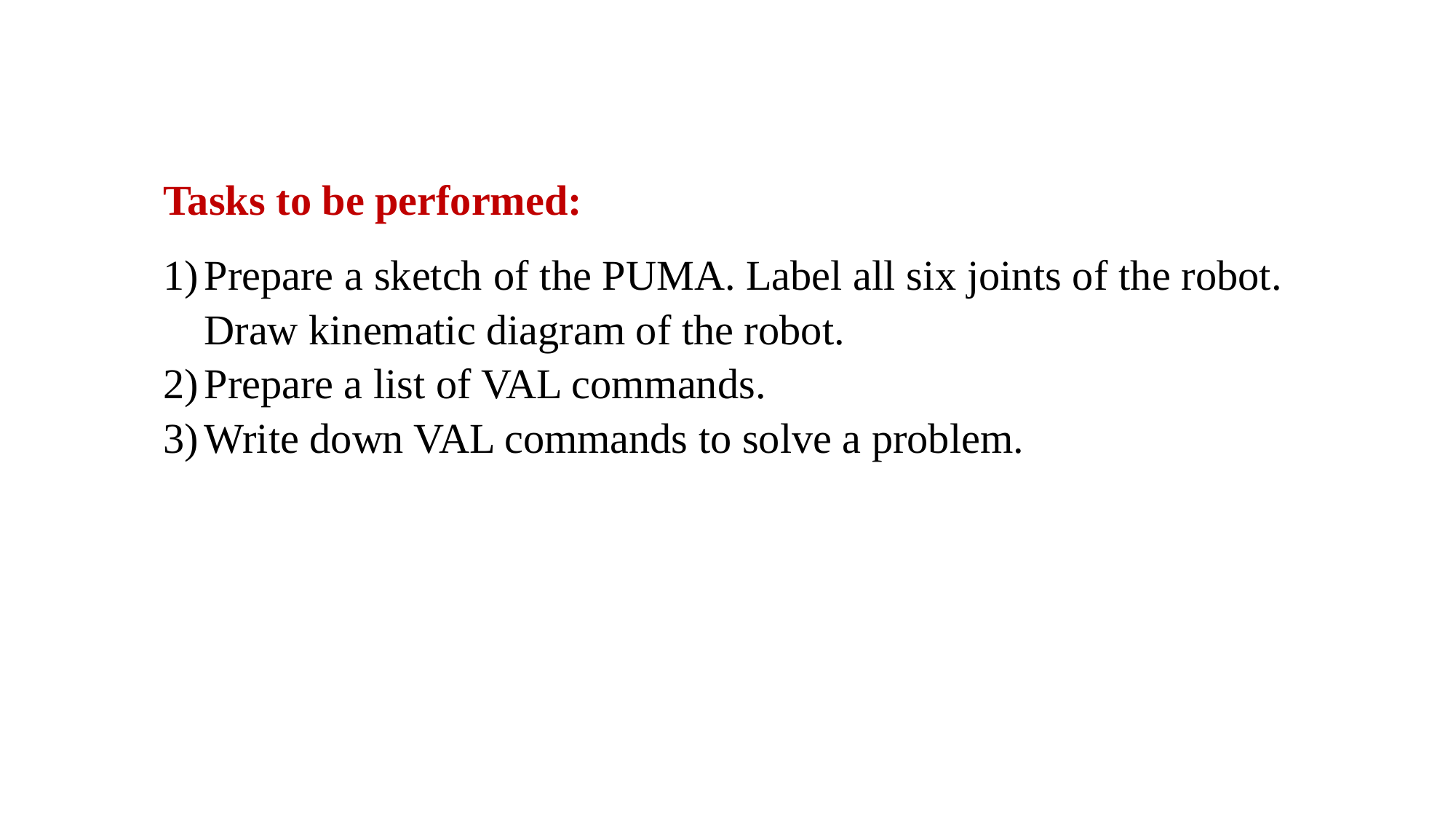

Tasks to be performed:

Prepare a sketch of the PUMA. Label all six joints of the robot. Draw kinematic diagram of the robot.
Prepare a list of VAL commands.
Write down VAL commands to solve a problem.